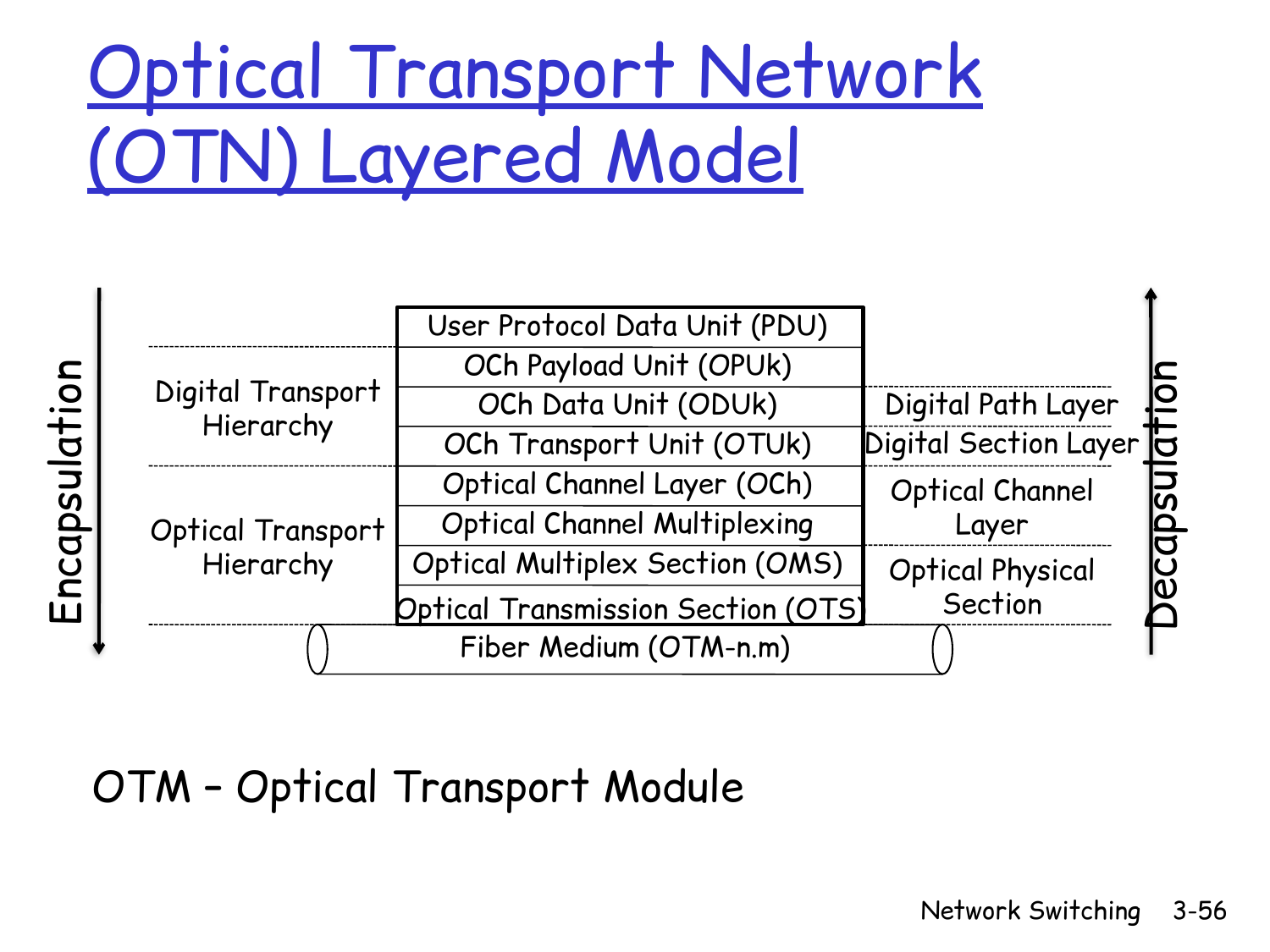

# Optical Transport Network (OTN) Layered Model
User Protocol Data Unit (PDU)

OCh Payload Unit (OPUk)
Encapsulation
Decapsulation
Digital Transport Hierarchy
Digital Path Layer
OCh Data Unit (ODUk)
Digital Section Layer
OCh Transport Unit (OTUk)
Optical Channel Layer (OCh)
Optical Channel Layer
Optical Channel Multiplexing
Optical Transport Hierarchy
Optical Multiplex Section (OMS)
Optical Physical Section
Optical Transmission Section (OTS)
Fiber Medium (OTM-n.m)

OTM – Optical Transport Module
Network Switching
3-56